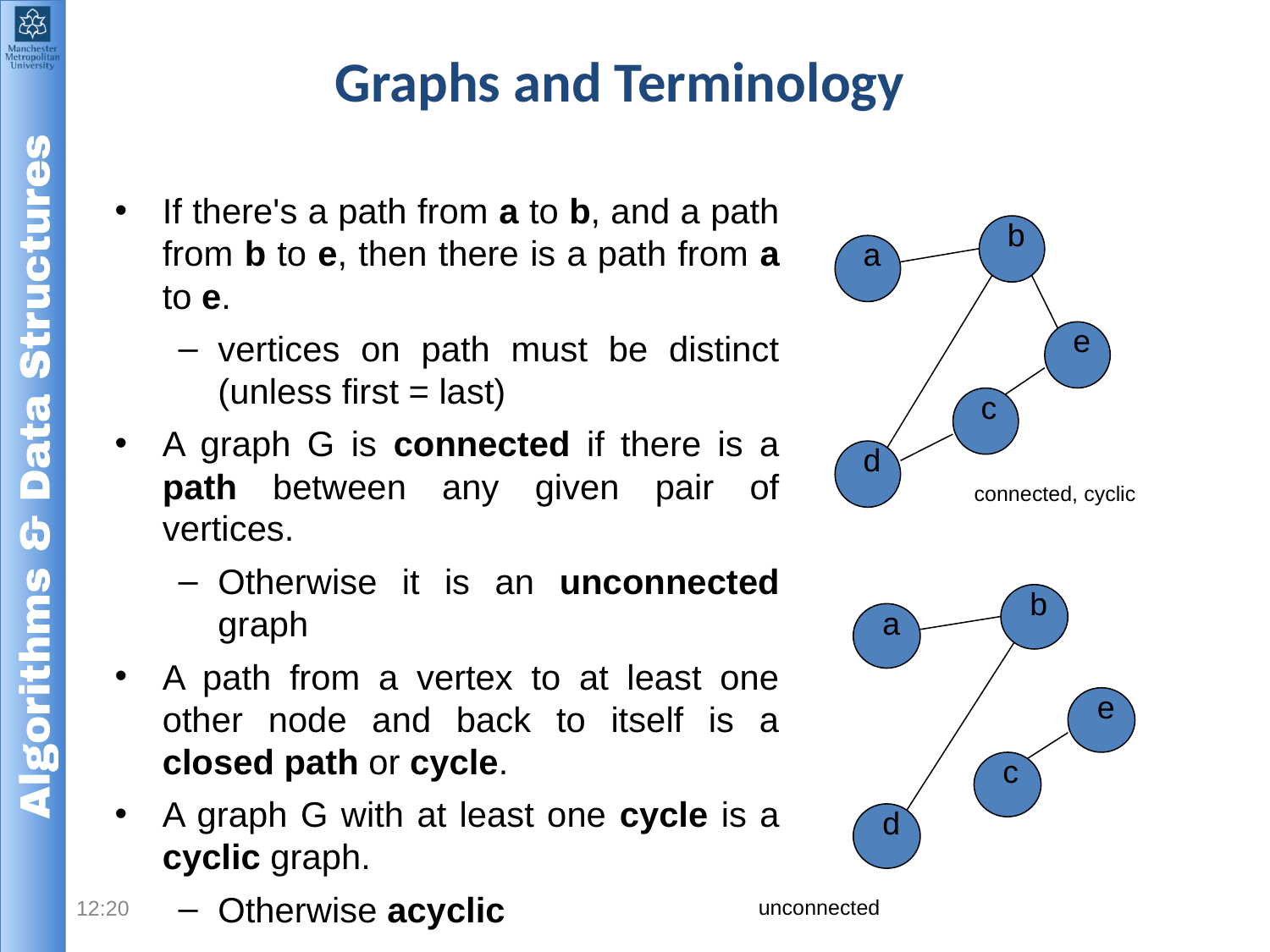

# Graphs and Terminology

If there's a path from a to b, and a path from b to e, then there is a path from a to e.
vertices on path must be distinct (unless first = last)
A graph G is connected if there is a path between any given pair of vertices.
Otherwise it is an unconnected graph
A path from a vertex to at least one other node and back to itself is a closed path or cycle.
A graph G with at least one cycle is a cyclic graph.
Otherwise acyclic

b

a

e

c

d

connected, cyclic
b

a

e

c

d

unconnected
12:20